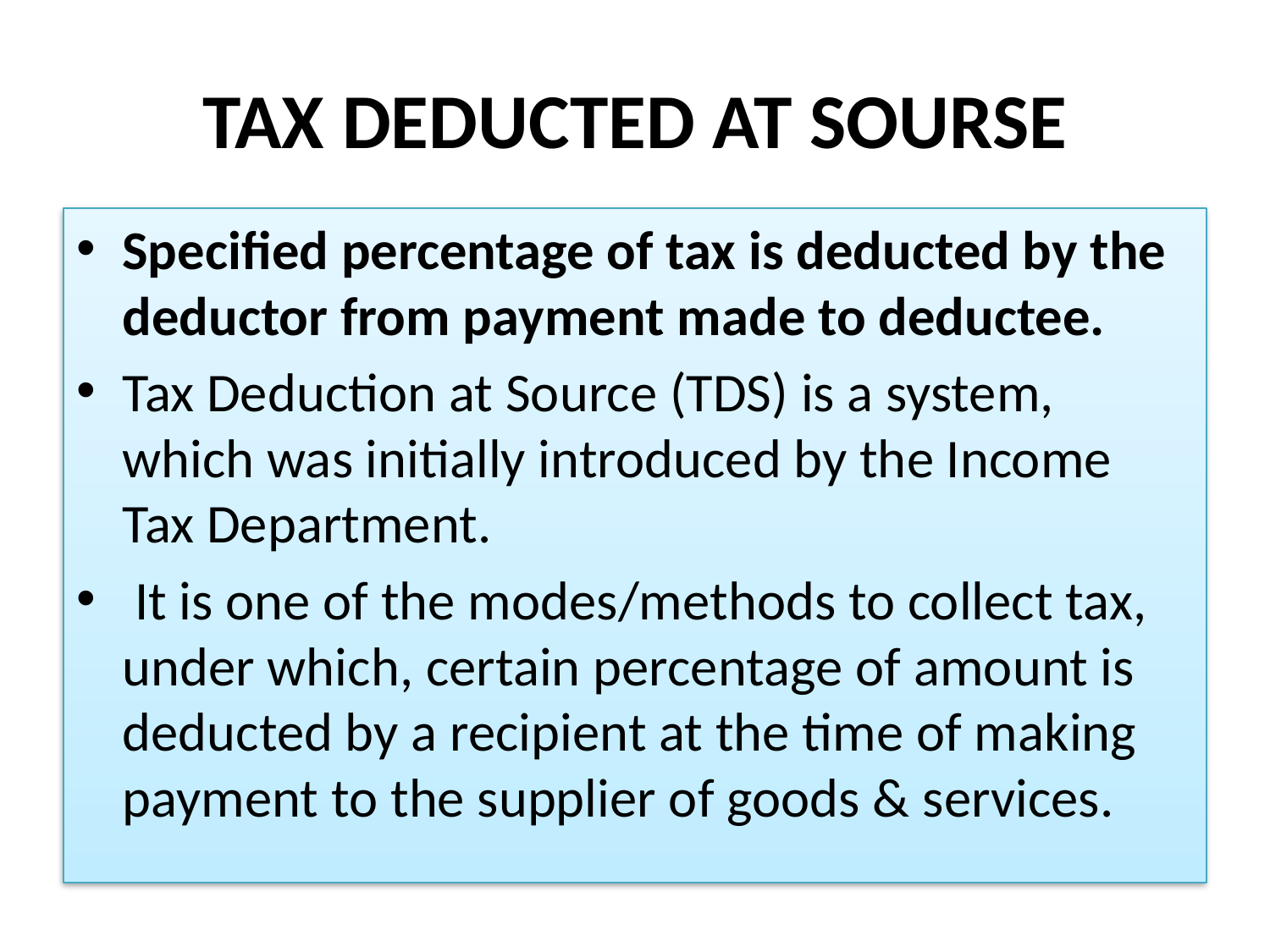

# TAX DEDUCTED AT SOURSE
Specified percentage of tax is deducted by the deductor from payment made to deductee.
Tax Deduction at Source (TDS) is a system, which was initially introduced by the Income Tax Department.
 It is one of the modes/methods to collect tax, under which, certain percentage of amount is deducted by a recipient at the time of making payment to the supplier of goods & services.